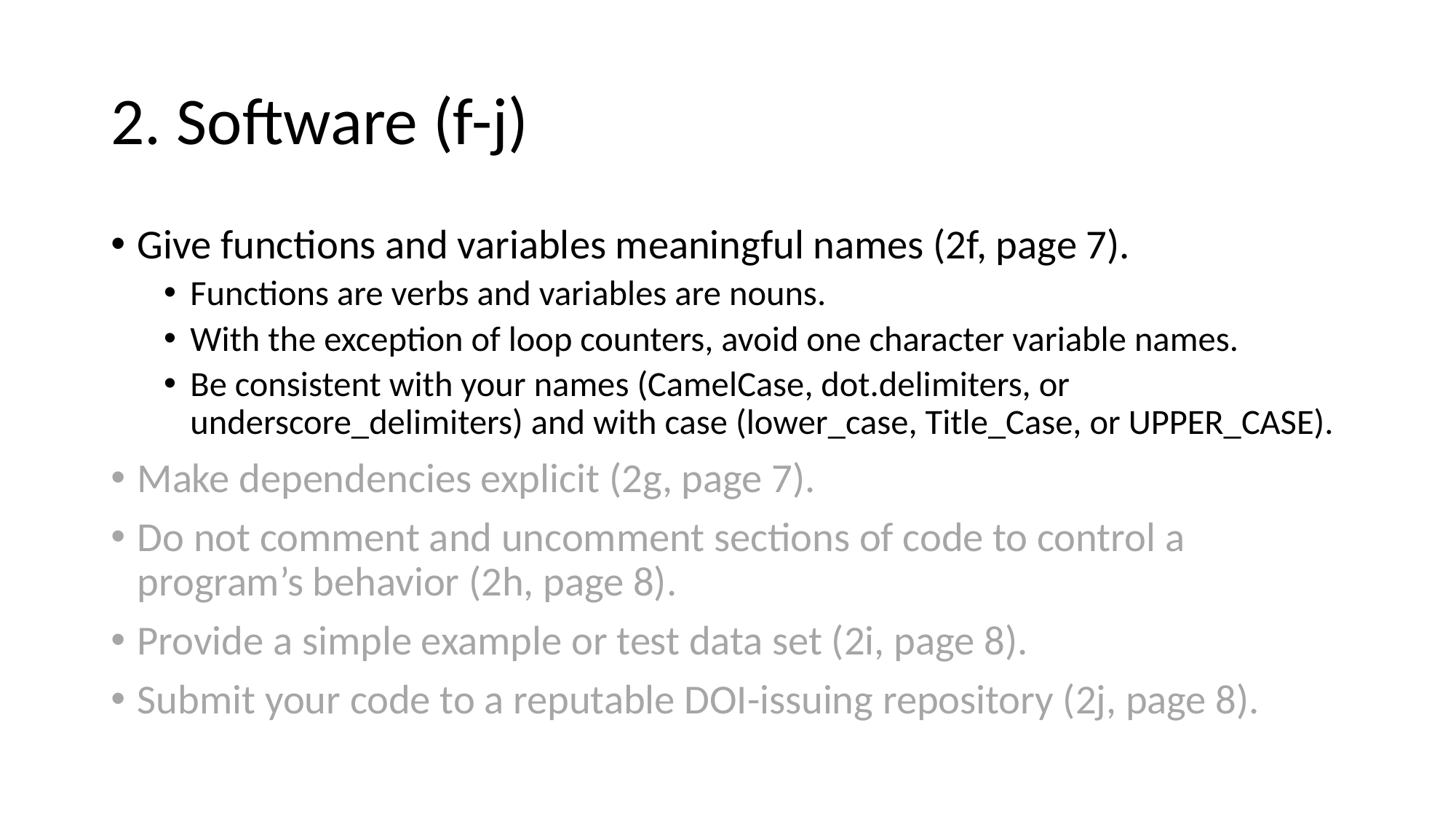

# 2. Software (f-j)
Give functions and variables meaningful names (2f, page 7).
Functions are verbs and variables are nouns.
With the exception of loop counters, avoid one character variable names.
Be consistent with your names (CamelCase, dot.delimiters, or underscore_delimiters) and with case (lower_case, Title_Case, or UPPER_CASE).
Make dependencies explicit (2g, page 7).
Do not comment and uncomment sections of code to control a program’s behavior (2h, page 8).
Provide a simple example or test data set (2i, page 8).
Submit your code to a reputable DOI-issuing repository (2j, page 8).